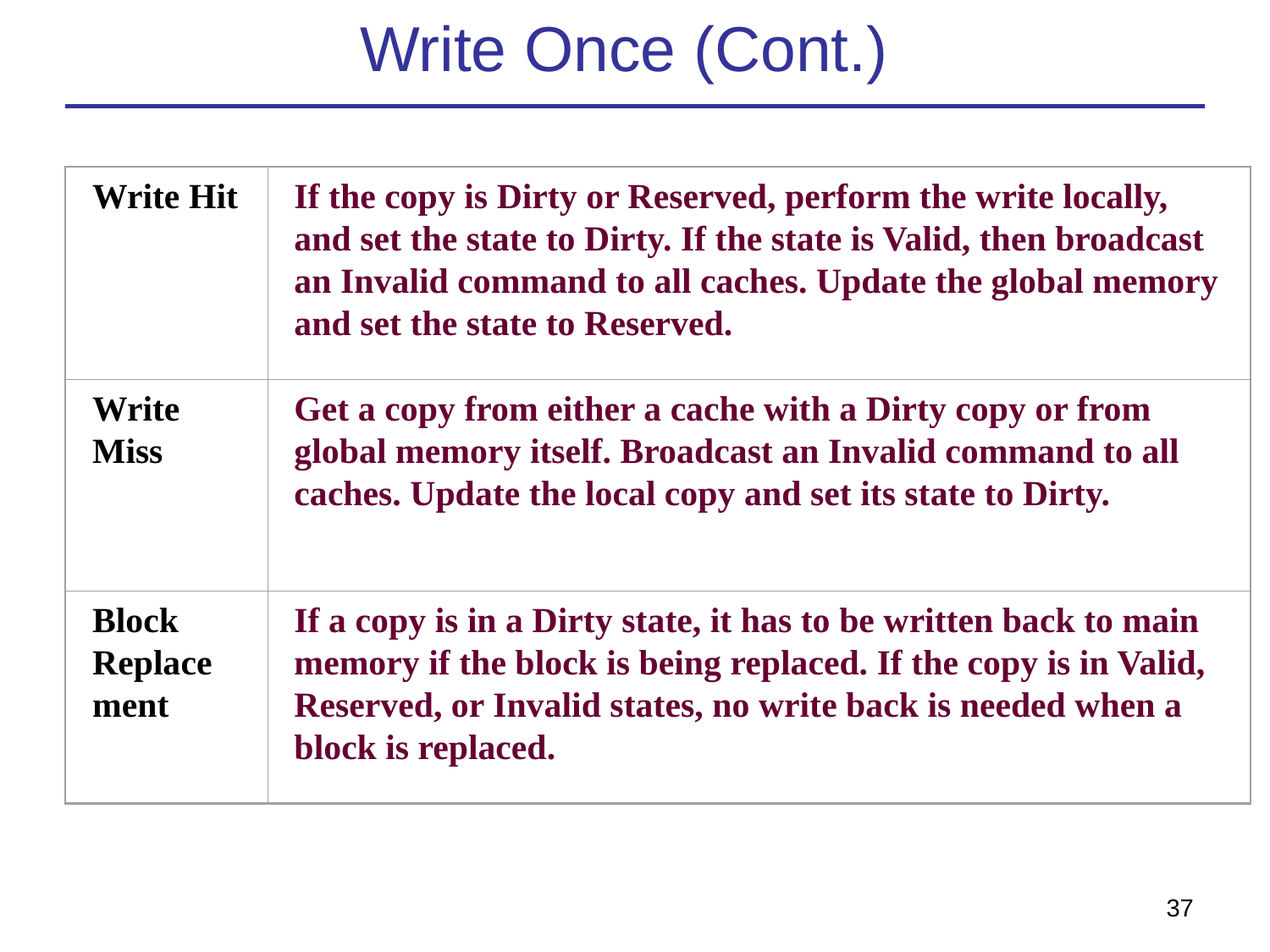

# Write Once (Cont.)

Write Hit

If the copy is Dirty or Reserved, perform the write locally, and set the state to Dirty. If the state is Valid, then broadcast an Invalid command to all caches. Update the global memory and set the state to Reserved.

Write Miss

Get a copy from either a cache with a Dirty copy or from global memory itself. Broadcast an Invalid command to all caches. Update the local copy and set its state to Dirty.

Block Replacement

If a copy is in a Dirty state, it has to be written back to main memory if the block is being replaced. If the copy is in Valid, Reserved, or Invalid states, no write back is needed when a block is replaced.

37